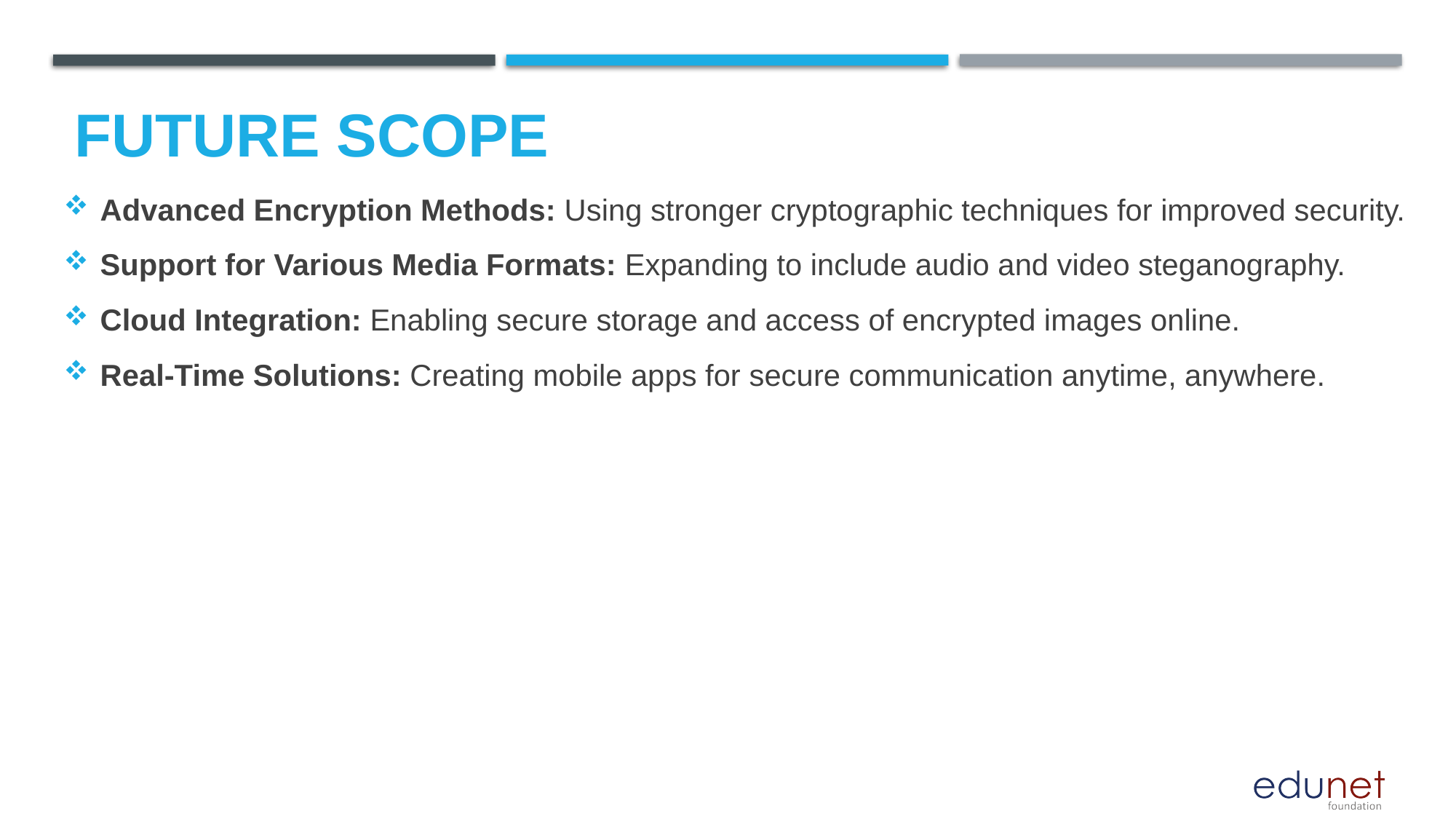

Future scope
Advanced Encryption Methods: Using stronger cryptographic techniques for improved security.
Support for Various Media Formats: Expanding to include audio and video steganography.
Cloud Integration: Enabling secure storage and access of encrypted images online.
Real-Time Solutions: Creating mobile apps for secure communication anytime, anywhere.